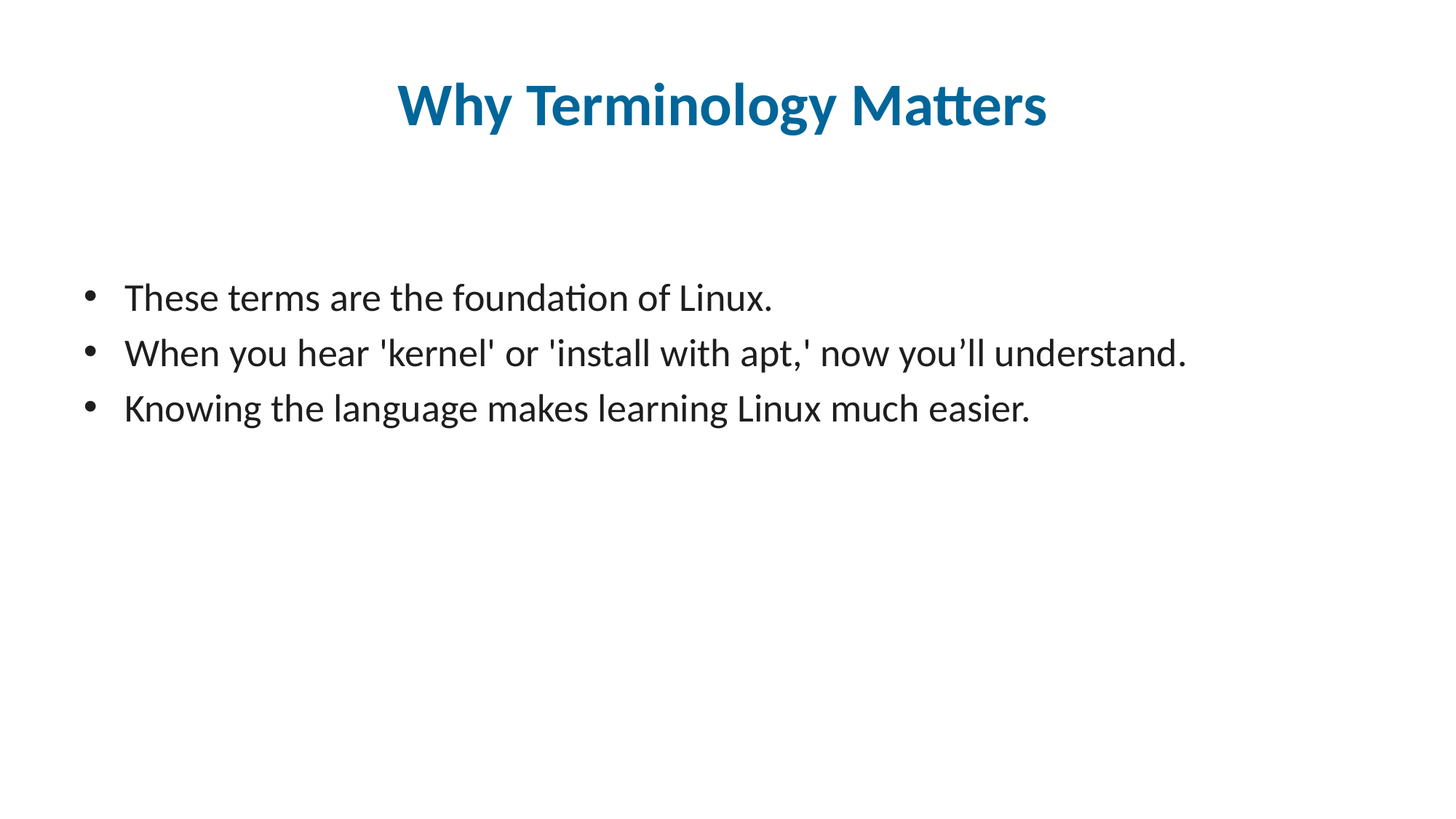

# Why Terminology Matters
These terms are the foundation of Linux.
When you hear 'kernel' or 'install with apt,' now you’ll understand.
Knowing the language makes learning Linux much easier.